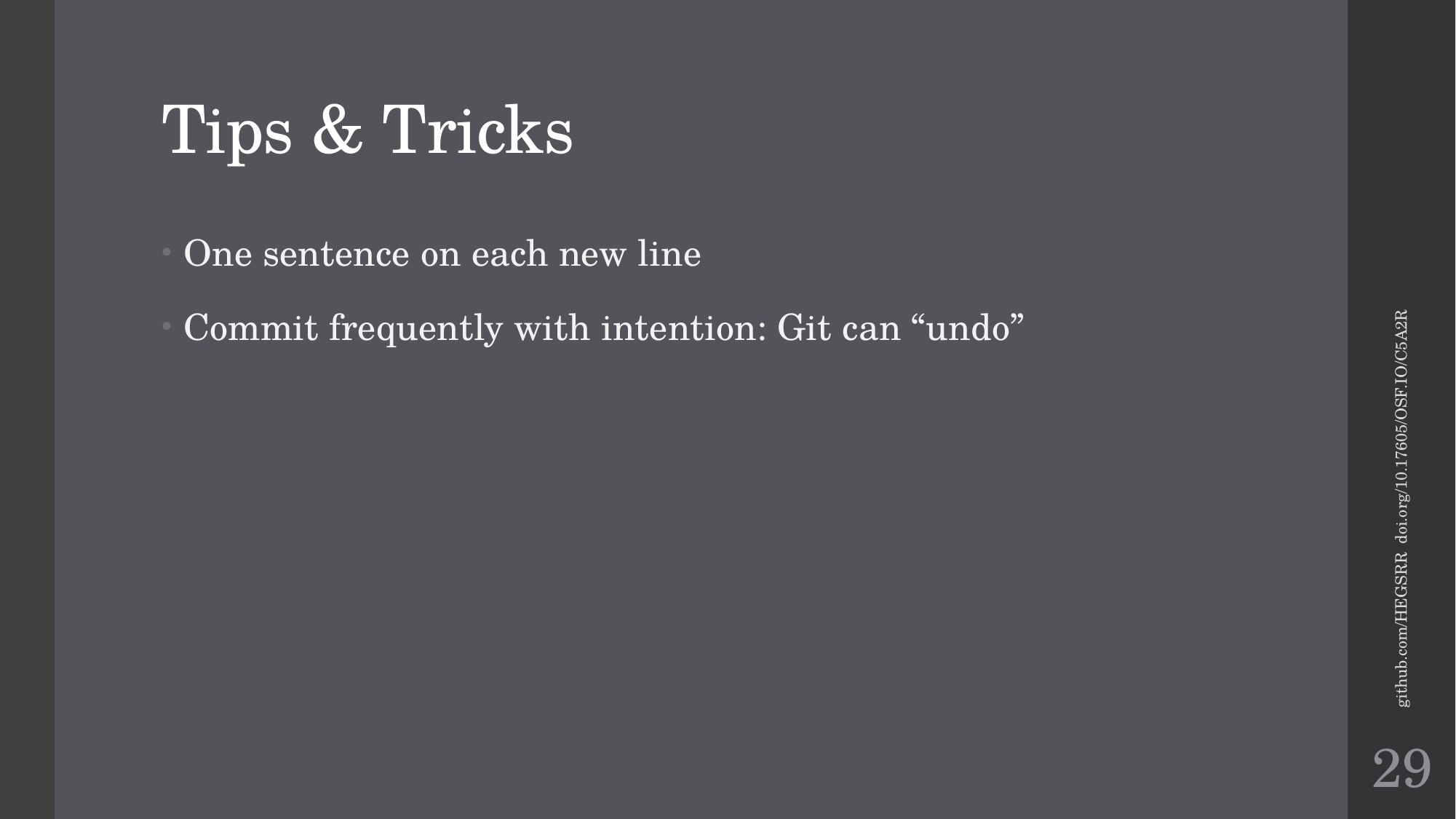

# Tips & Tricks
One sentence on each new line
Commit frequently with intention: Git can “undo”
github.com/HEGSRR  doi.org/10.17605/OSF.IO/C5A2R
29